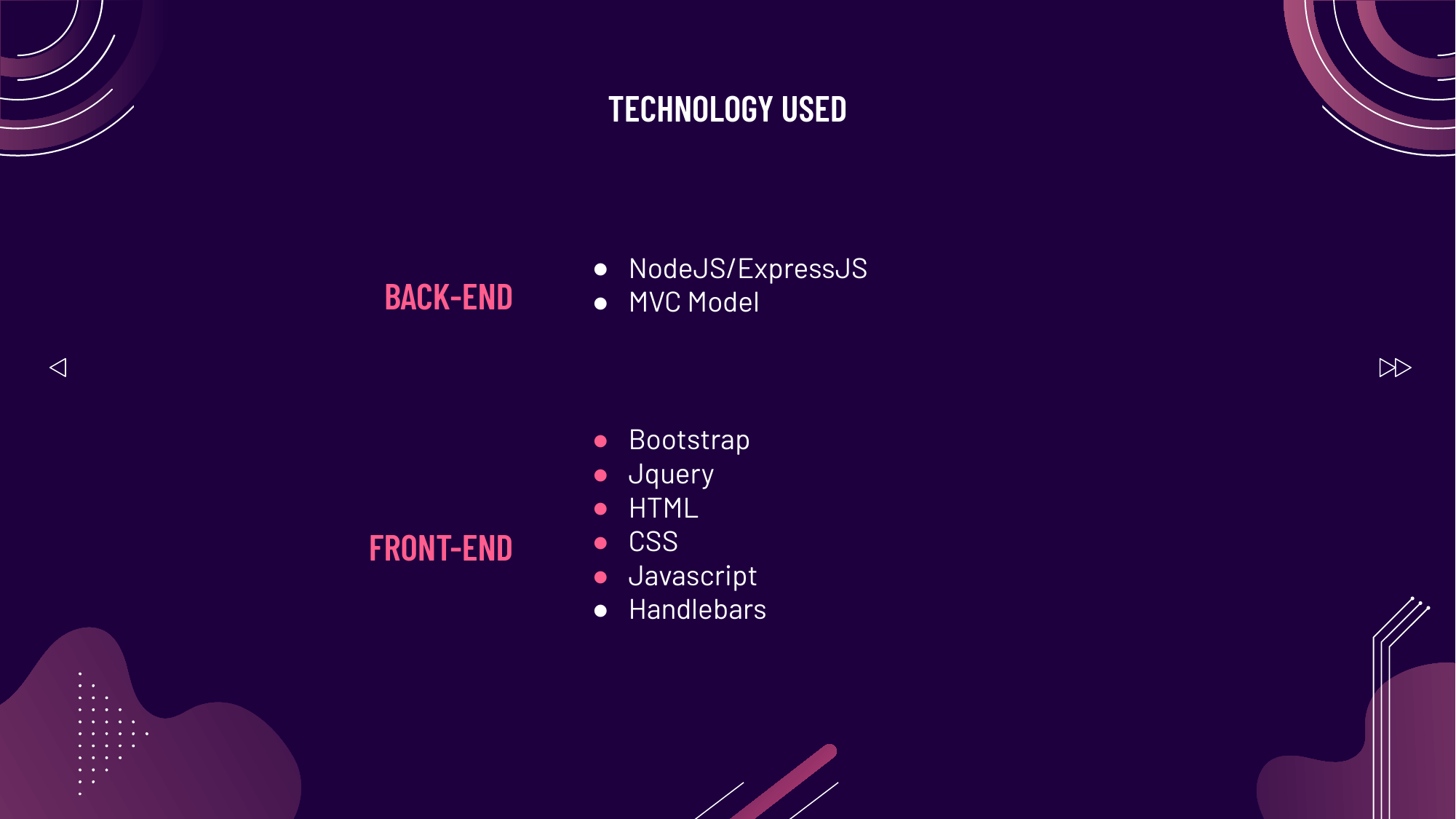

# TECHNOLOGY USED
NodeJS/ExpressJS
MVC Model
BACK-END
Bootstrap
Jquery
HTML
CSS
Javascript
Handlebars
FRONT-END